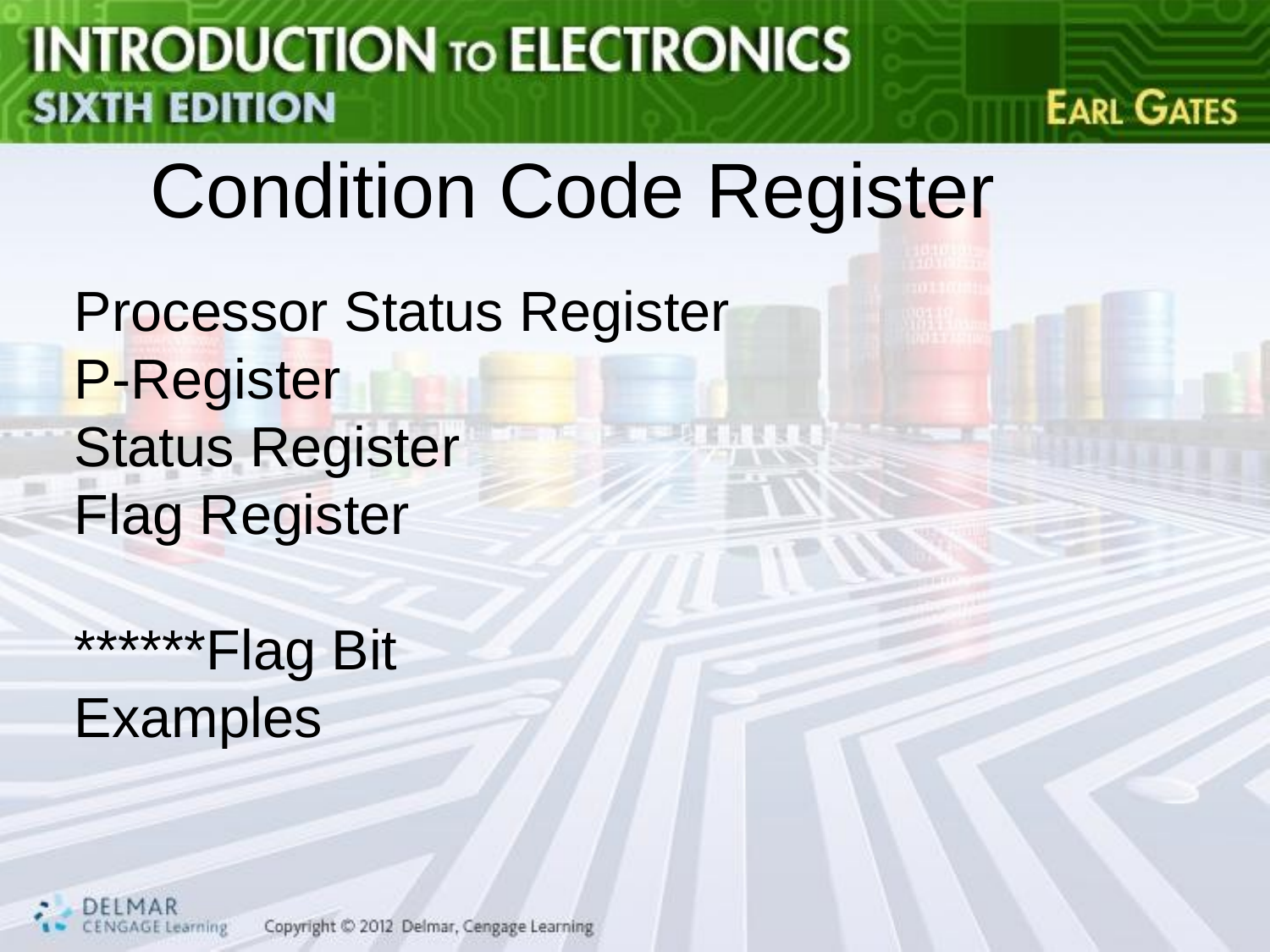

# Condition Code Register
Processor Status Register
P-Register
Status Register
Flag Register

******Flag Bit
Examples